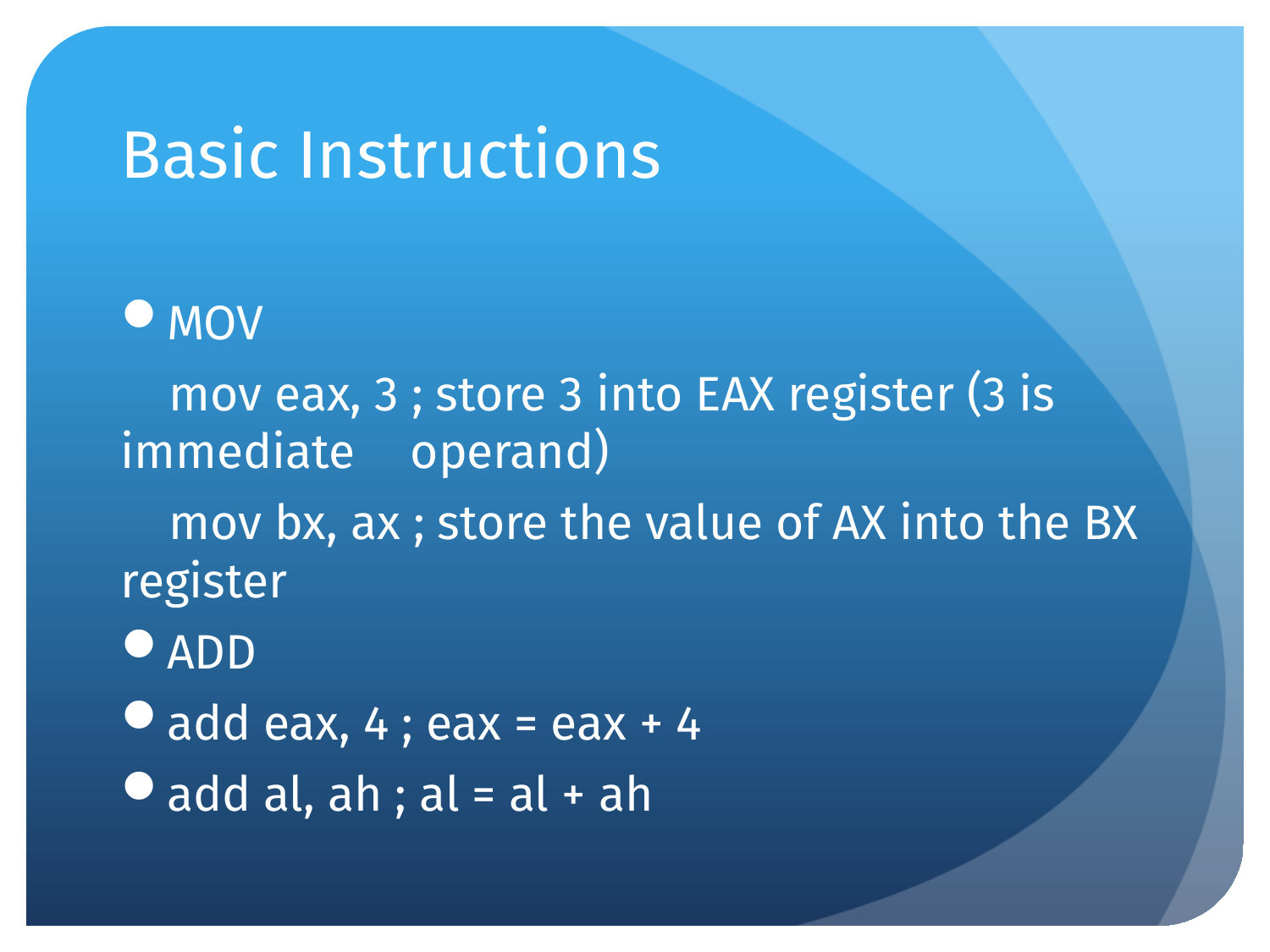

# Basic Instructions

MOV
	mov eax, 3 ; store 3 into EAX register (3 is immediate 			operand)
	mov bx, ax ; store the value of AX into the BX 				register
ADD
add eax, 4 ; eax = eax + 4
add al, ah ; al = al + ah